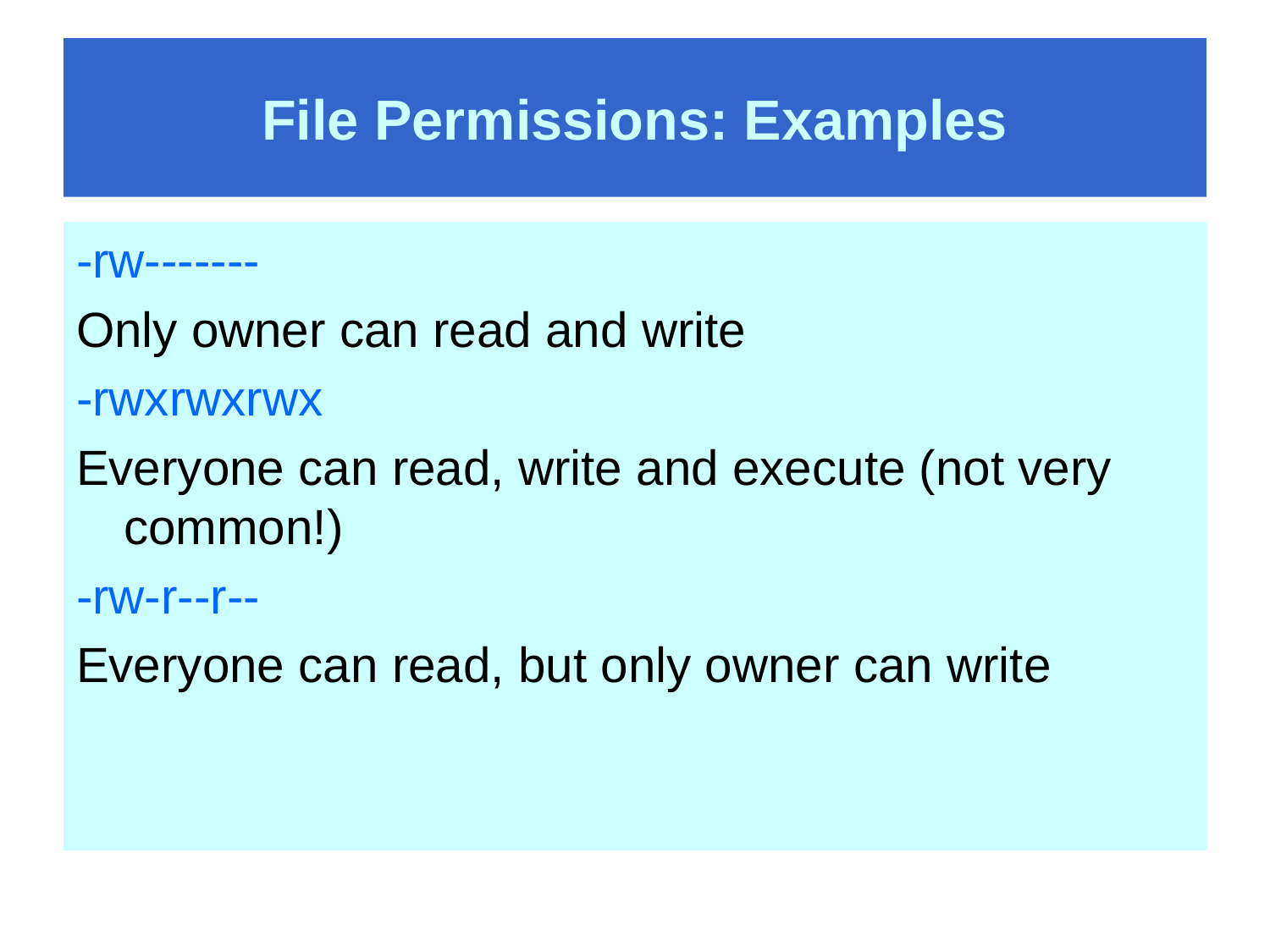

# File Permissions: Examples
-rw-------
Only owner can read and write
-rwxrwxrwx
Everyone can read, write and execute (not very common!)
-rw-r--r--
Everyone can read, but only owner can write